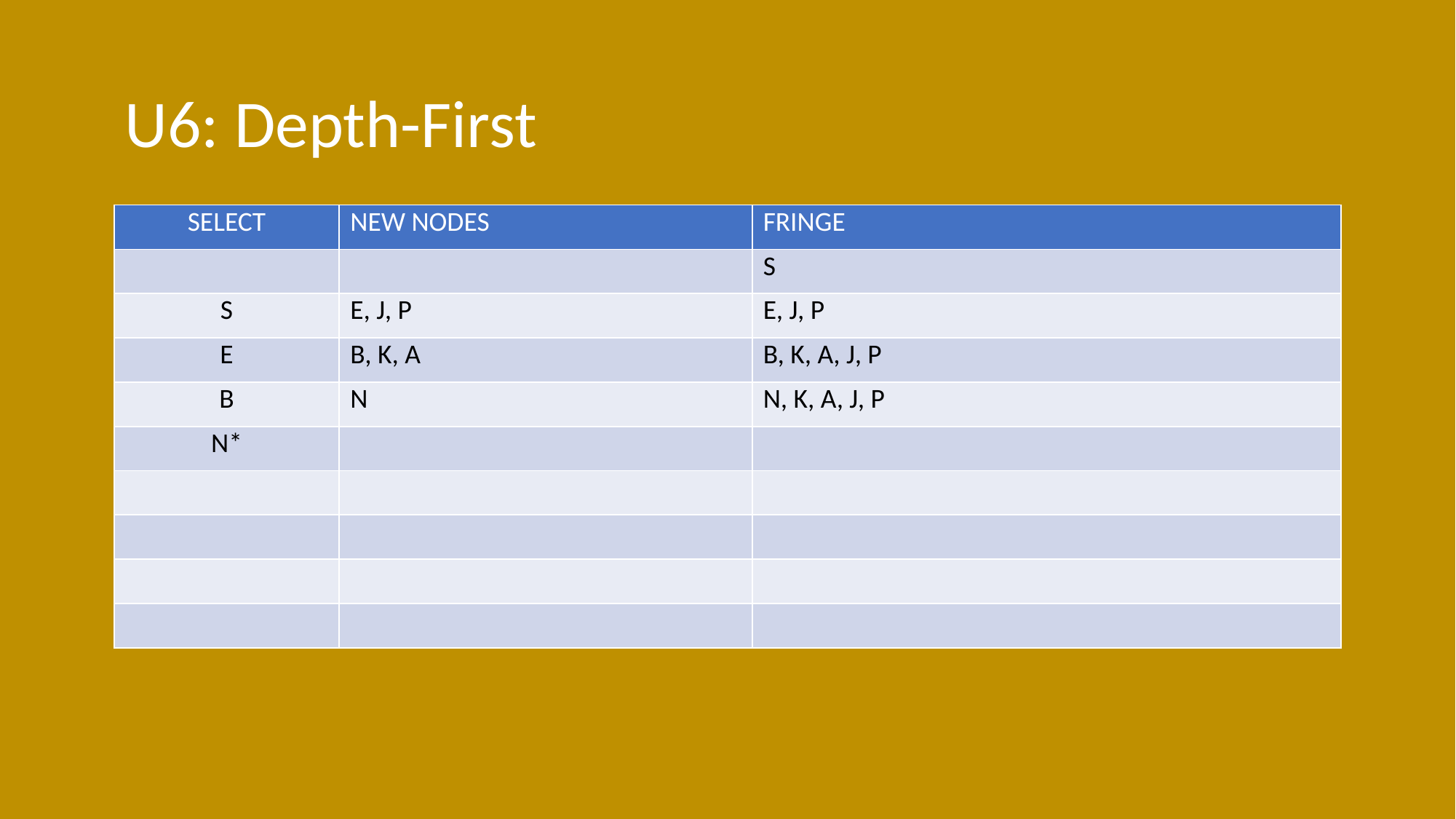

U6: Depth-First
| SELECT | NEW NODES | FRINGE |
| --- | --- | --- |
|  |  | S |
| S | E, J, P | E, J, P |
| E | B, K, A | B, K, A, J, P |
| B | N | N, K, A, J, P |
| N\* |  |  |
|  |  |  |
|  |  |  |
|  |  |  |
|  |  |  |